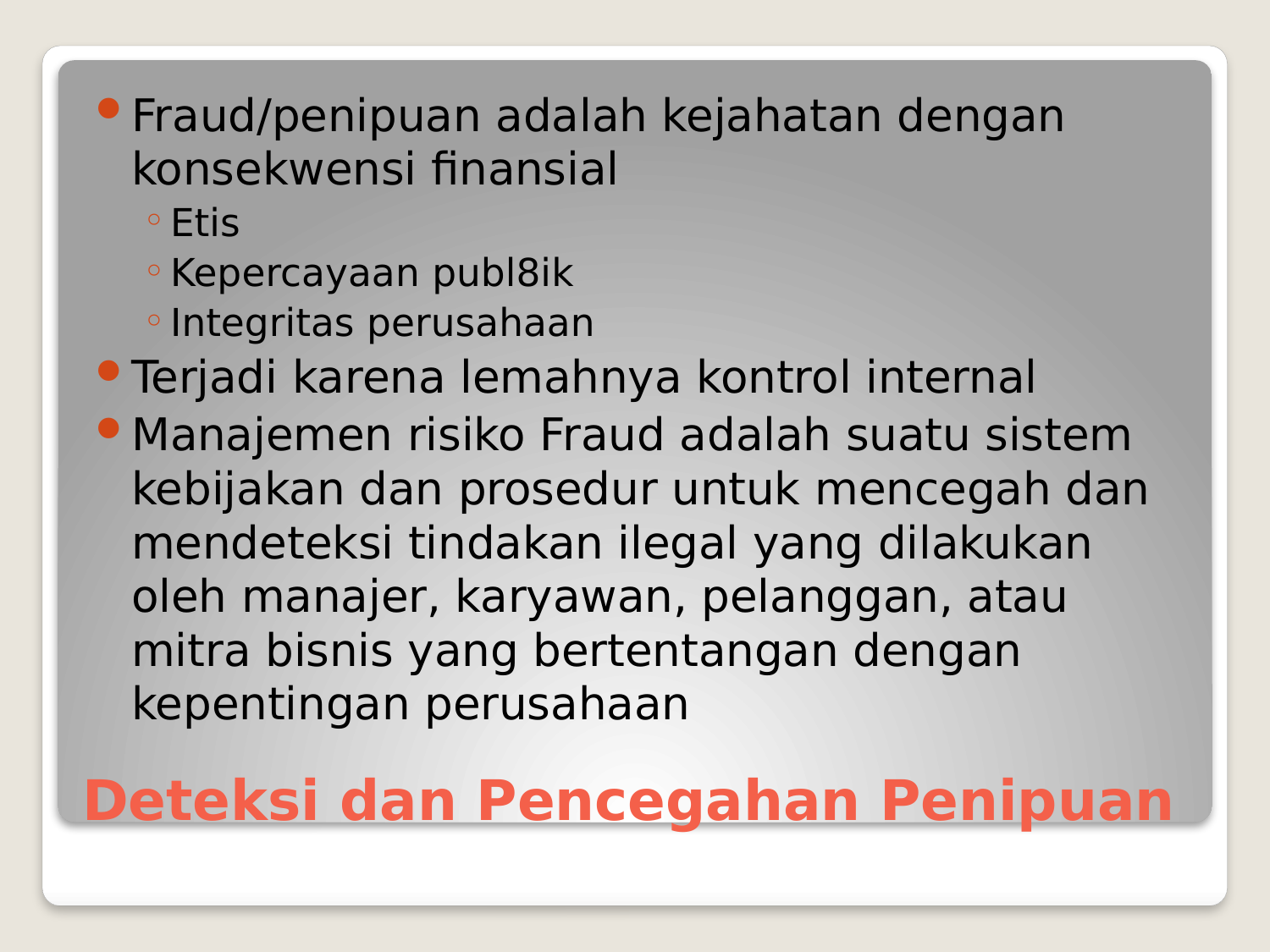

Fraud/penipuan adalah kejahatan dengan konsekwensi finansial
Etis
Kepercayaan publ8ik
Integritas perusahaan
Terjadi karena lemahnya kontrol internal
Manajemen risiko Fraud adalah suatu sistem kebijakan dan prosedur untuk mencegah dan mendeteksi tindakan ilegal yang dilakukan oleh manajer, karyawan, pelanggan, atau mitra bisnis yang bertentangan dengan kepentingan perusahaan
# Deteksi dan Pencegahan Penipuan